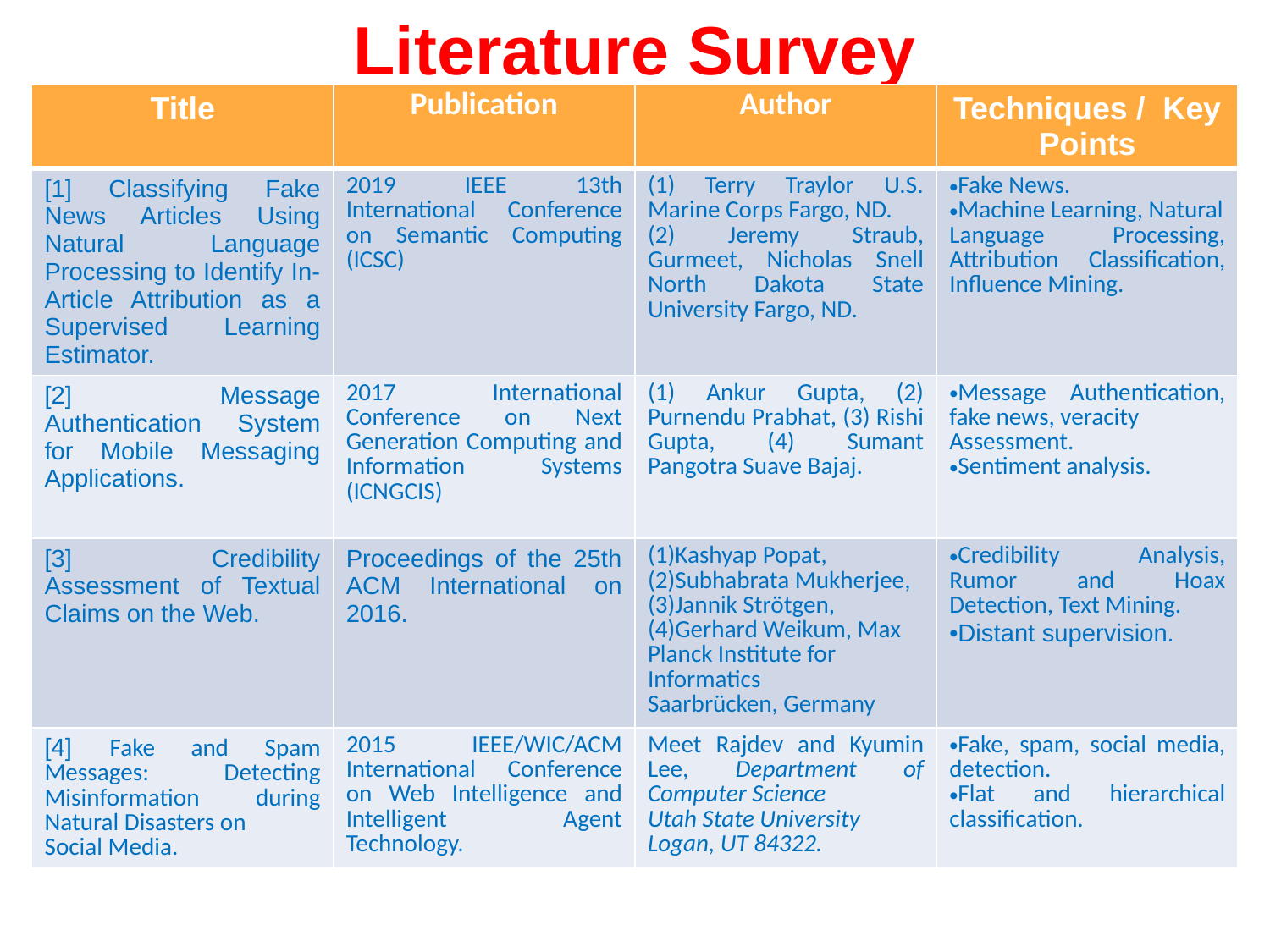

# Literature Survey
| Title | Publication | Author | Techniques / Key Points |
| --- | --- | --- | --- |
| [1] Classifying Fake News Articles Using Natural Language Processing to Identify In-Article Attribution as a Supervised Learning Estimator. | 2019 IEEE 13th International Conference on Semantic Computing (ICSC) | (1) Terry Traylor U.S. Marine Corps Fargo, ND. (2) Jeremy Straub, Gurmeet, Nicholas Snell North Dakota State University Fargo, ND. | Fake News. Machine Learning, Natural Language Processing, Attribution Classification, Influence Mining. |
| [2] Message Authentication System for Mobile Messaging Applications. | 2017 International Conference on Next Generation Computing and Information Systems (ICNGCIS) | (1) Ankur Gupta, (2) Purnendu Prabhat, (3) Rishi Gupta, (4) Sumant Pangotra Suave Bajaj. | Message Authentication, fake news, veracity Assessment. Sentiment analysis. |
| [3] Credibility Assessment of Textual Claims on the Web. | Proceedings of the 25th ACM International on 2016. | (1)Kashyap Popat, (2)Subhabrata Mukherjee, (3)Jannik Strötgen, (4)Gerhard Weikum, Max Planck Institute for Informatics Saarbrücken, Germany | Credibility Analysis, Rumor and Hoax Detection, Text Mining. Distant supervision. |
| [4] Fake and Spam Messages: Detecting Misinformation during Natural Disasters on Social Media. | 2015 IEEE/WIC/ACM International Conference on Web Intelligence and Intelligent Agent Technology. | Meet Rajdev and Kyumin Lee, Department of Computer Science Utah State University Logan, UT 84322. | Fake, spam, social media, detection. Flat and hierarchical classification. |